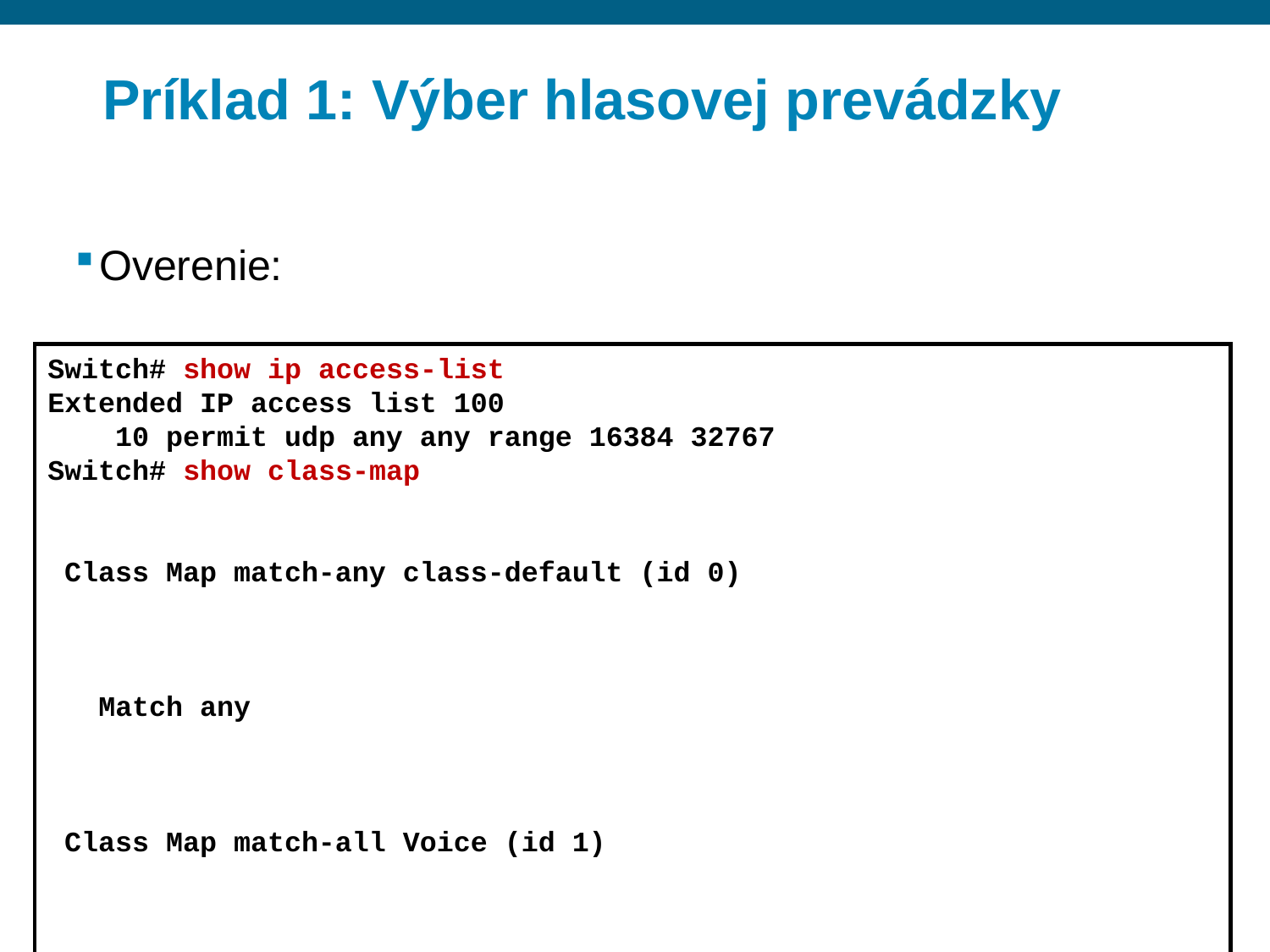

# Príklad 1: Výber hlasovej prevádzky
Overenie:
Switch# show ip access-list
Extended IP access list 100
    10 permit udp any any range 16384 32767
Switch# show class-map

 Class Map match-any class-default (id 0)

   Match any

 Class Map match-all Voice (id 1)

   Match access-group  100

Switch# show policy-map
  Policy Map Fa0/24-in
    Class Voice
      set dscp ef